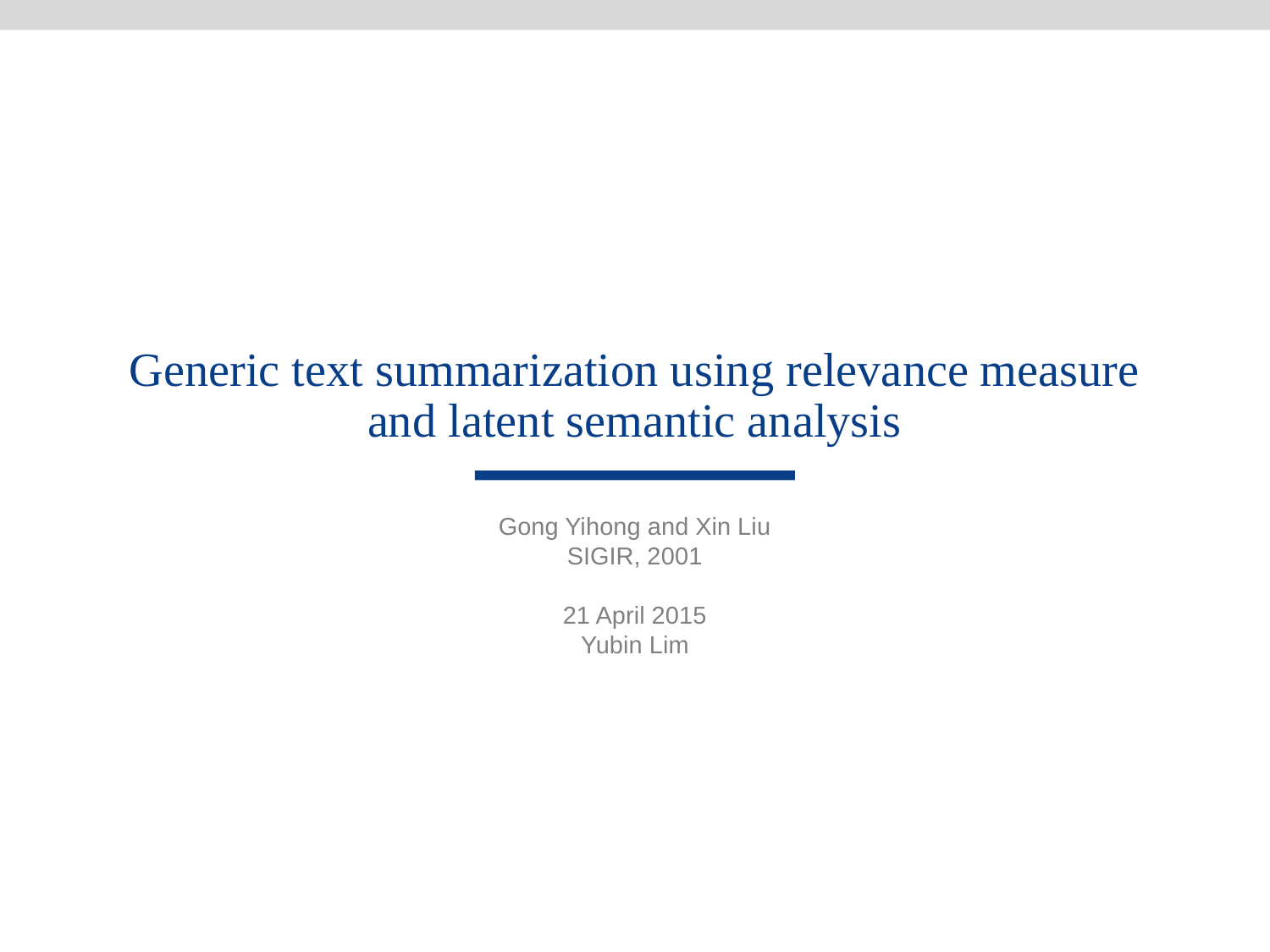

# Generic text summarization using relevance measure and latent semantic analysis
Gong Yihong and Xin Liu
SIGIR, 2001

21 April 2015
Yubin Lim